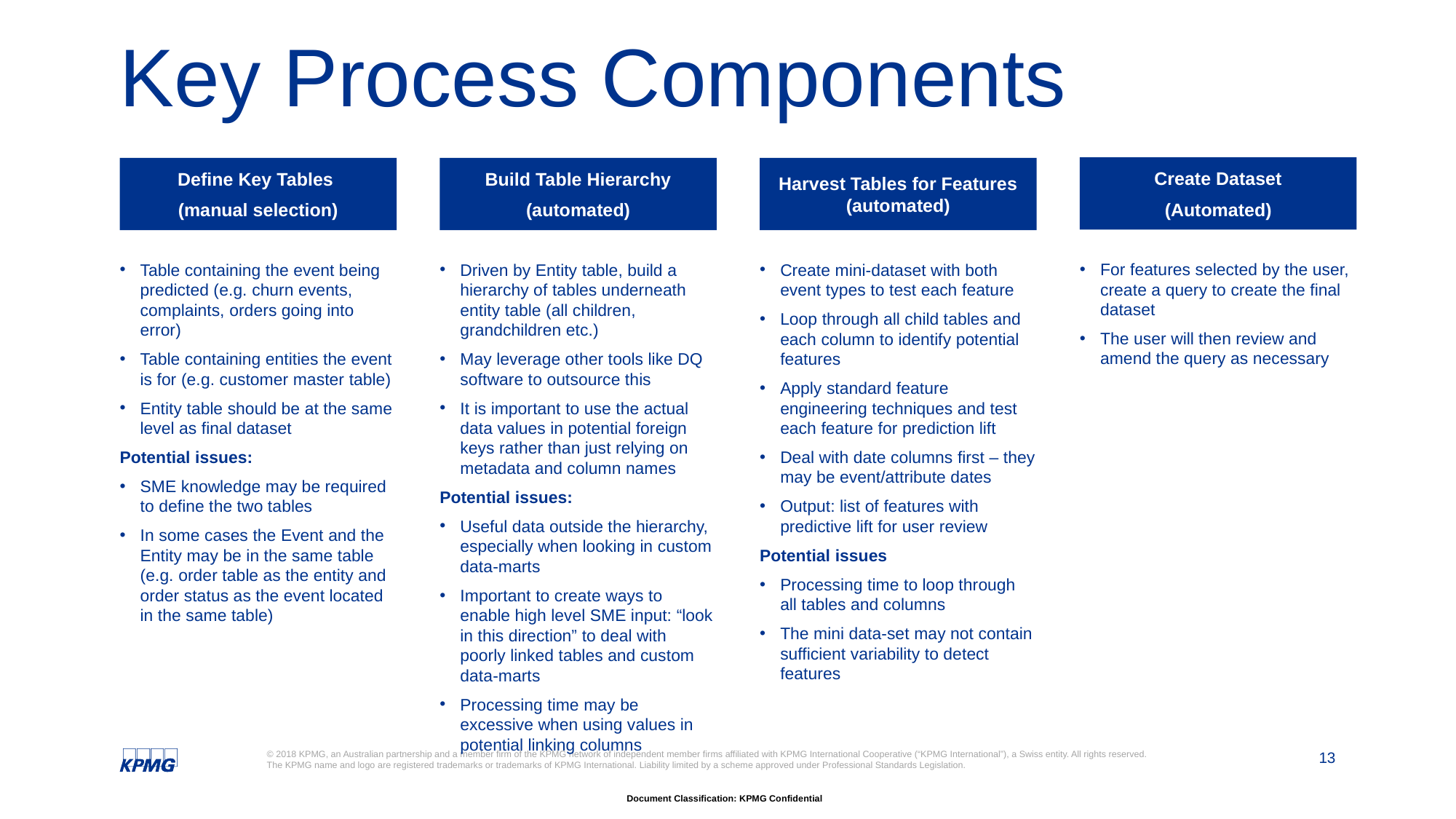

# Key Process Components
Create Dataset
(Automated)
Define Key Tables
(manual selection)
Build Table Hierarchy
(automated)
Harvest Tables for Features (automated)
For features selected by the user, create a query to create the final dataset
The user will then review and amend the query as necessary

Table containing the event being predicted (e.g. churn events, complaints, orders going into error)
Table containing entities the event is for (e.g. customer master table)
Entity table should be at the same level as final dataset
Potential issues:
SME knowledge may be required to define the two tables
In some cases the Event and the Entity may be in the same table (e.g. order table as the entity and order status as the event located in the same table)
Driven by Entity table, build a hierarchy of tables underneath entity table (all children, grandchildren etc.)
May leverage other tools like DQ software to outsource this
It is important to use the actual data values in potential foreign keys rather than just relying on metadata and column names
Potential issues:
Useful data outside the hierarchy, especially when looking in custom data-marts
Important to create ways to enable high level SME input: “look in this direction” to deal with poorly linked tables and custom data-marts
Processing time may be excessive when using values in potential linking columns
Create mini-dataset with both event types to test each feature
Loop through all child tables and each column to identify potential features
Apply standard feature engineering techniques and test each feature for prediction lift
Deal with date columns first – they may be event/attribute dates
Output: list of features with predictive lift for user review
Potential issues
Processing time to loop through all tables and columns
The mini data-set may not contain sufficient variability to detect features